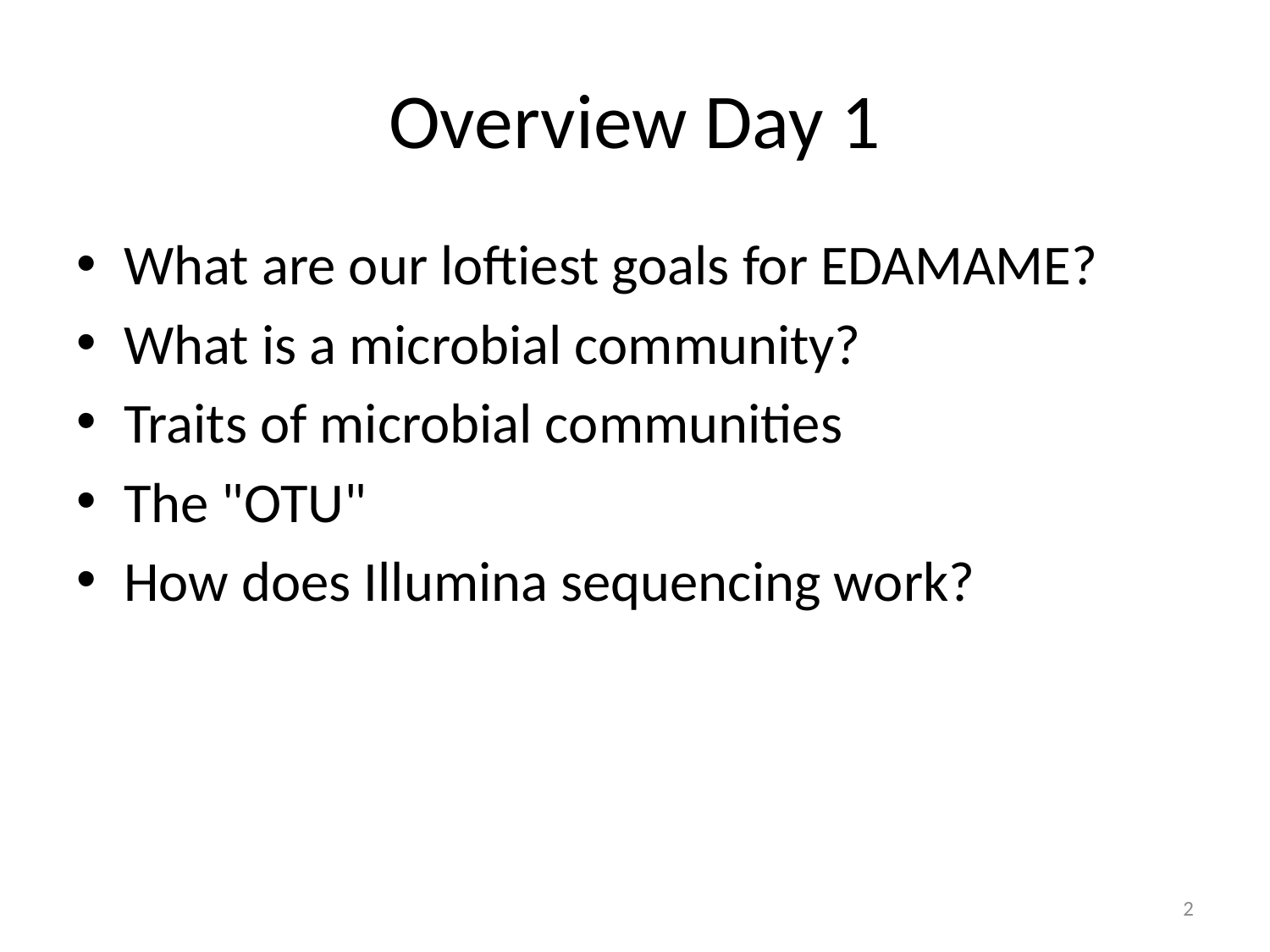

# Overview Day 1
What are our loftiest goals for EDAMAME?
What is a microbial community?
Traits of microbial communities
The "OTU"
How does Illumina sequencing work?

2